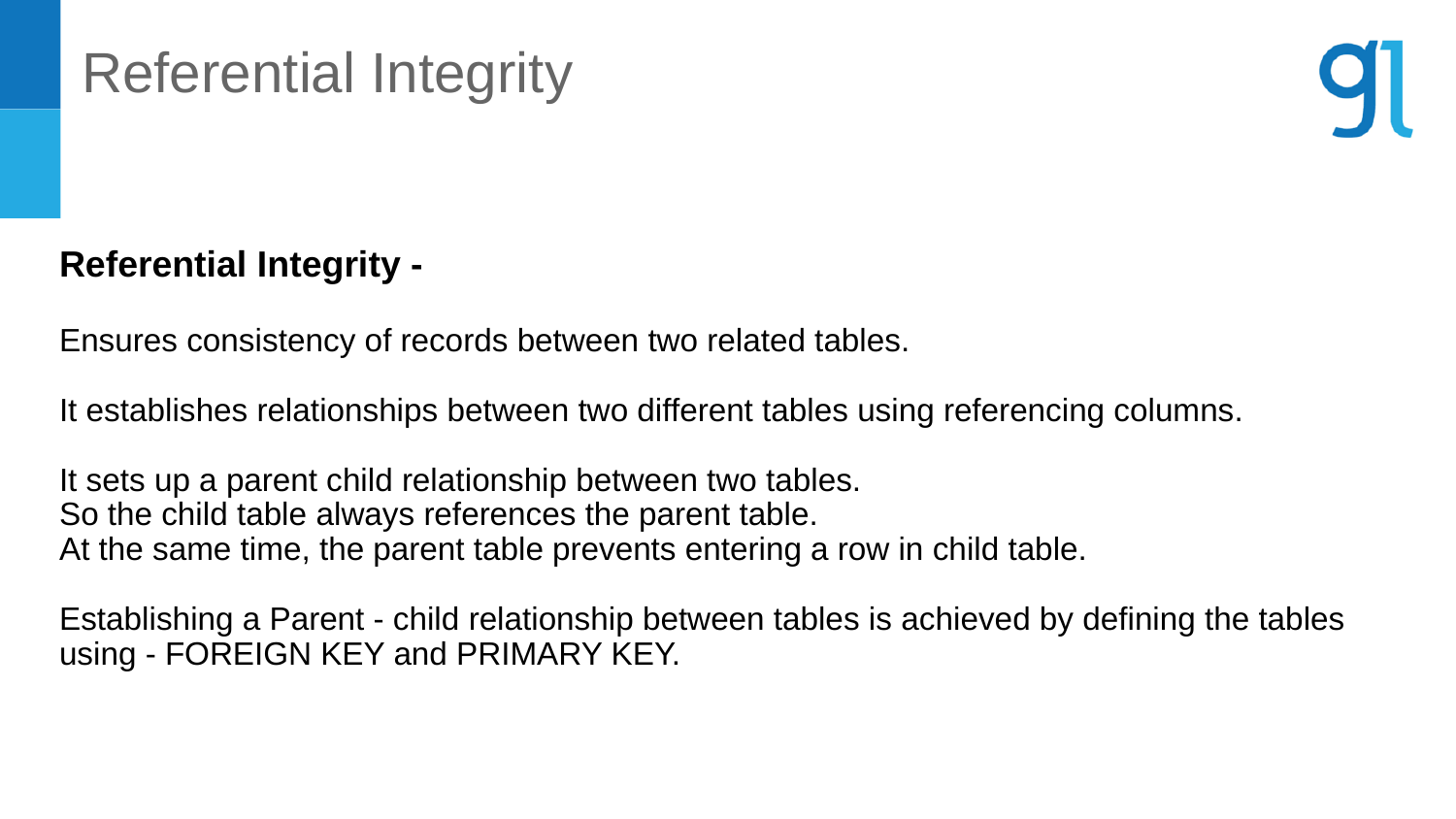

Referential Integrity
Referential Integrity -

Ensures consistency of records between two related tables.

It establishes relationships between two different tables using referencing columns.

It sets up a parent child relationship between two tables.
So the child table always references the parent table.
At the same time, the parent table prevents entering a row in child table.

Establishing a Parent - child relationship between tables is achieved by defining the tables using - FOREIGN KEY and PRIMARY KEY.